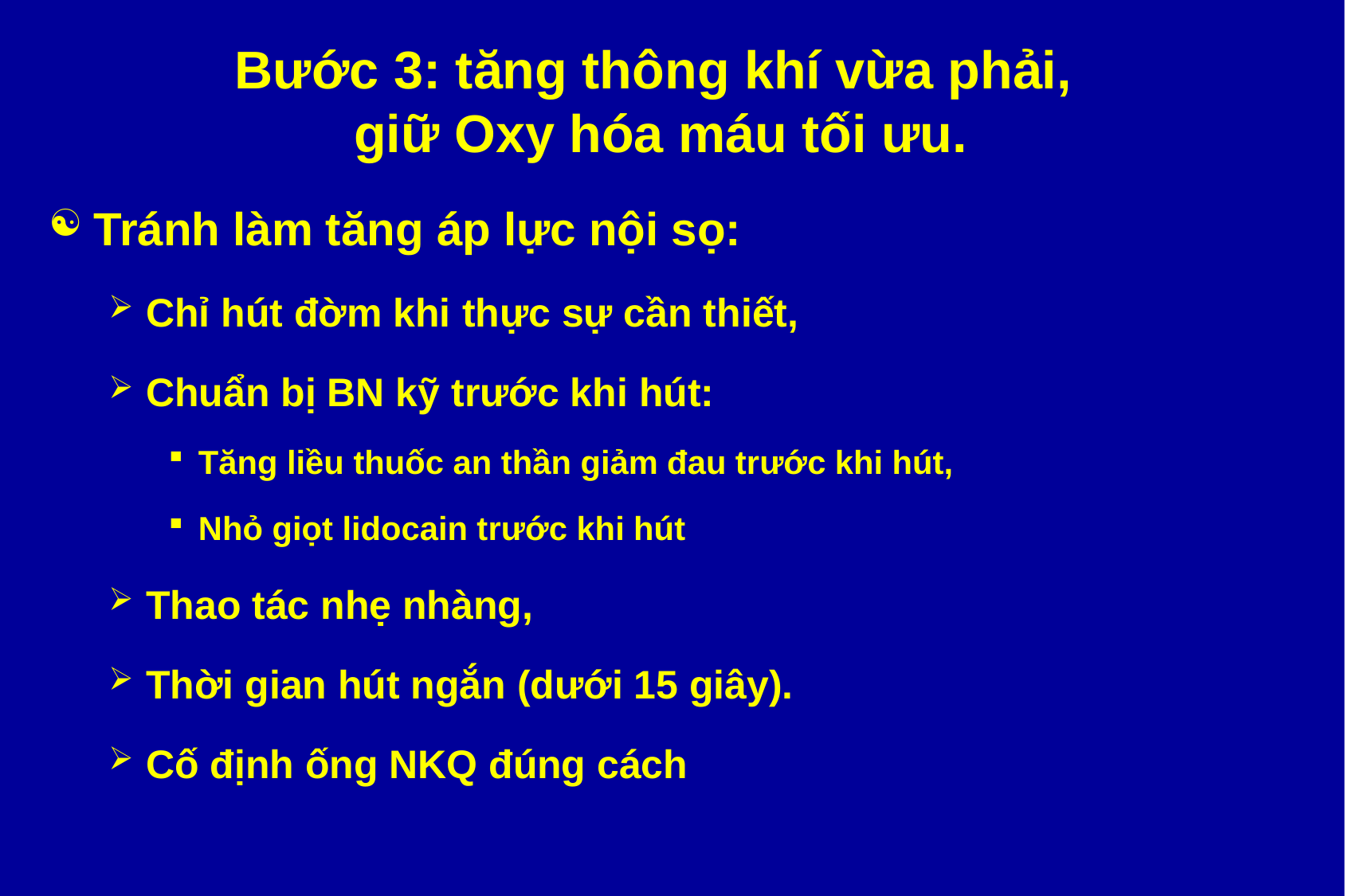

# Bước 3: tăng thông khí vừa phải, giữ Oxy hóa máu tối ưu.
Tránh làm tăng áp lực nội sọ:
Chỉ hút đờm khi thực sự cần thiết,
Chuẩn bị BN kỹ trước khi hút:
Tăng liều thuốc an thần giảm đau trước khi hút,
Nhỏ giọt lidocain trước khi hút
Thao tác nhẹ nhàng,
Thời gian hút ngắn (dưới 15 giây).
Cố định ống NKQ đúng cách